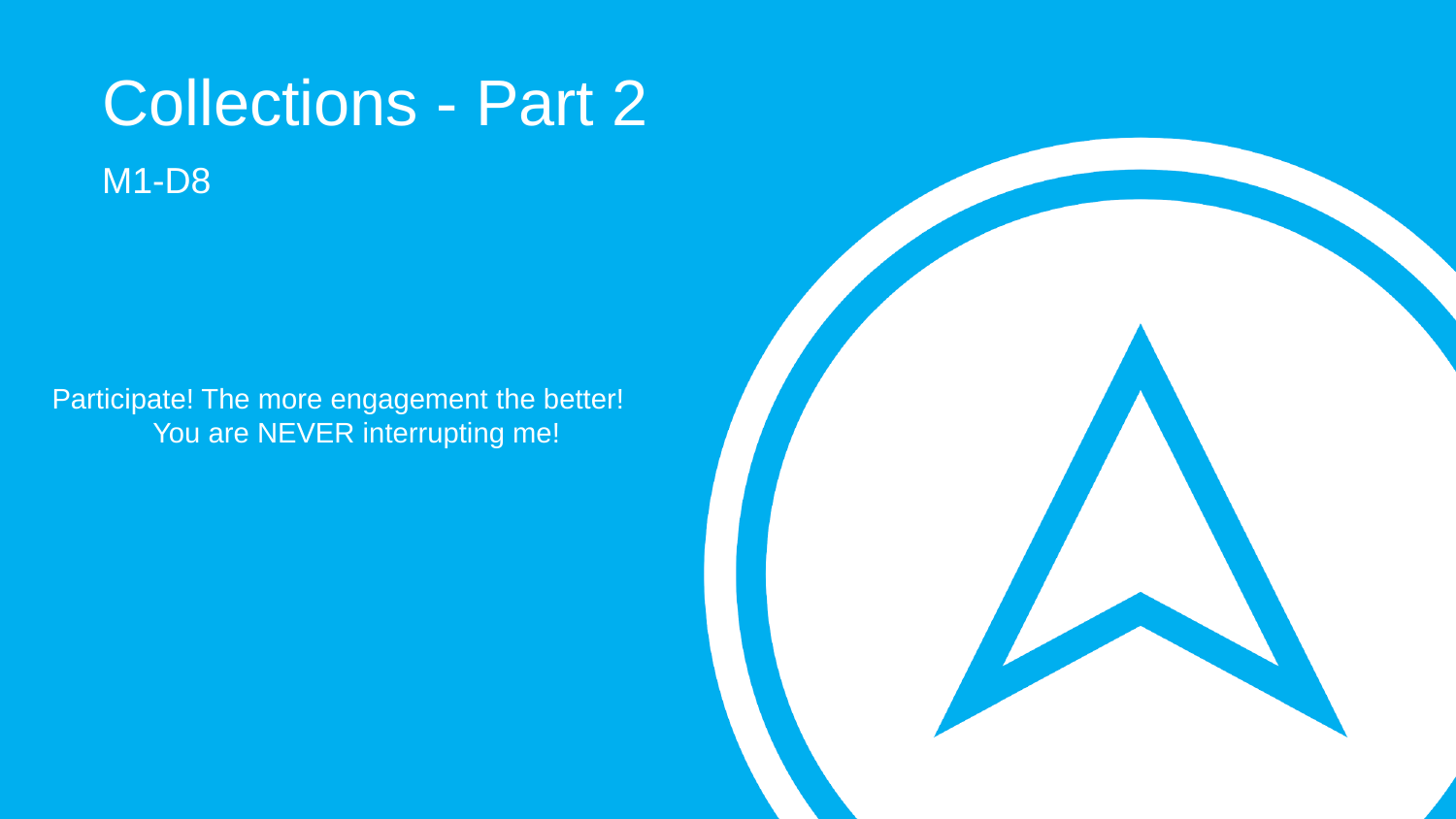

Collections - Part 2
M1-D8

Participate! The more engagement the better! You are NEVER interrupting me!